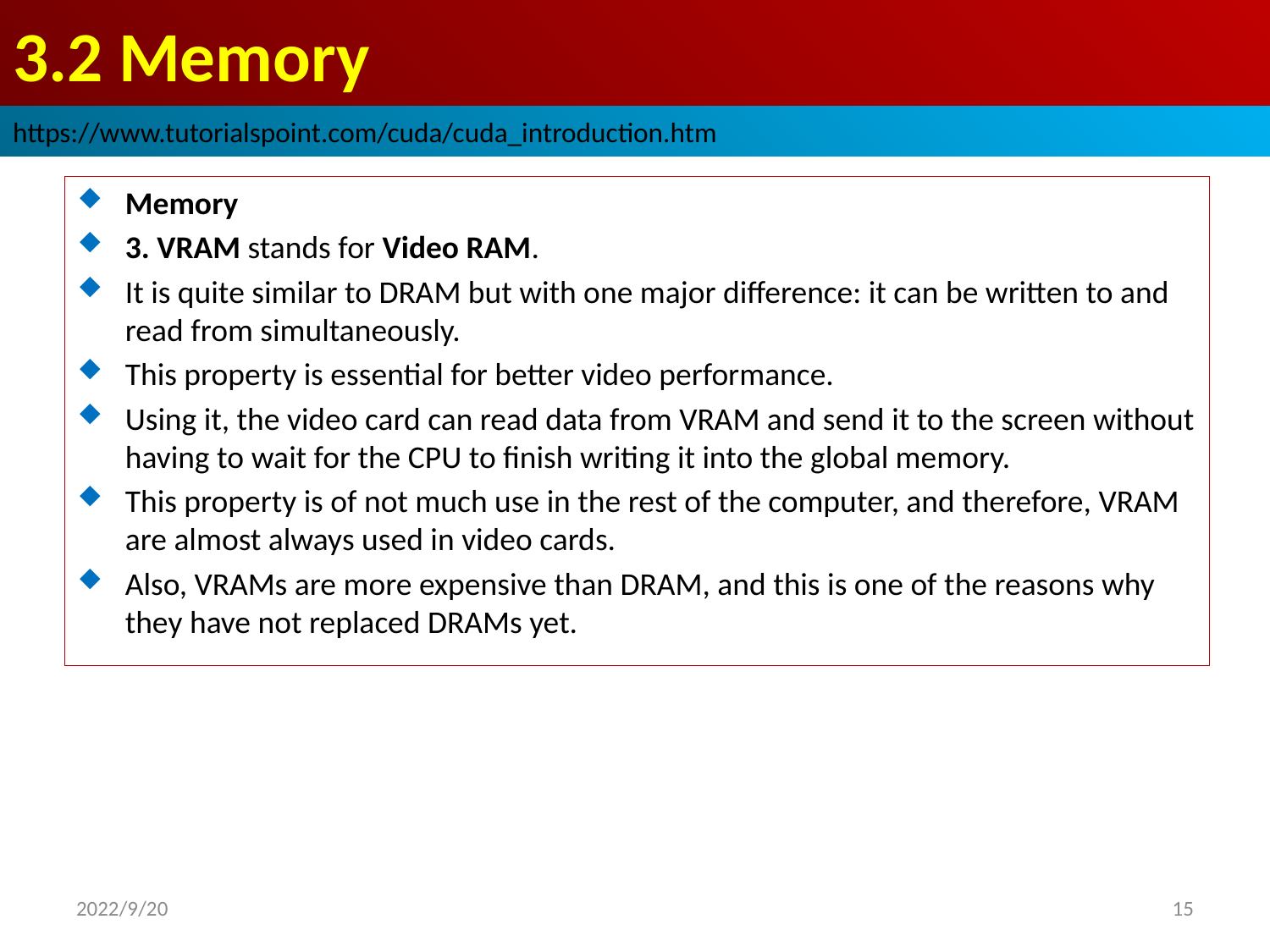

# 3.2 Memory
https://www.tutorialspoint.com/cuda/cuda_introduction.htm
Memory
3. VRAM stands for Video RAM.
It is quite similar to DRAM but with one major difference: it can be written to and read from simultaneously.
This property is essential for better video performance.
Using it, the video card can read data from VRAM and send it to the screen without having to wait for the CPU to finish writing it into the global memory.
This property is of not much use in the rest of the computer, and therefore, VRAM are almost always used in video cards.
Also, VRAMs are more expensive than DRAM, and this is one of the reasons why they have not replaced DRAMs yet.
2022/9/20
15